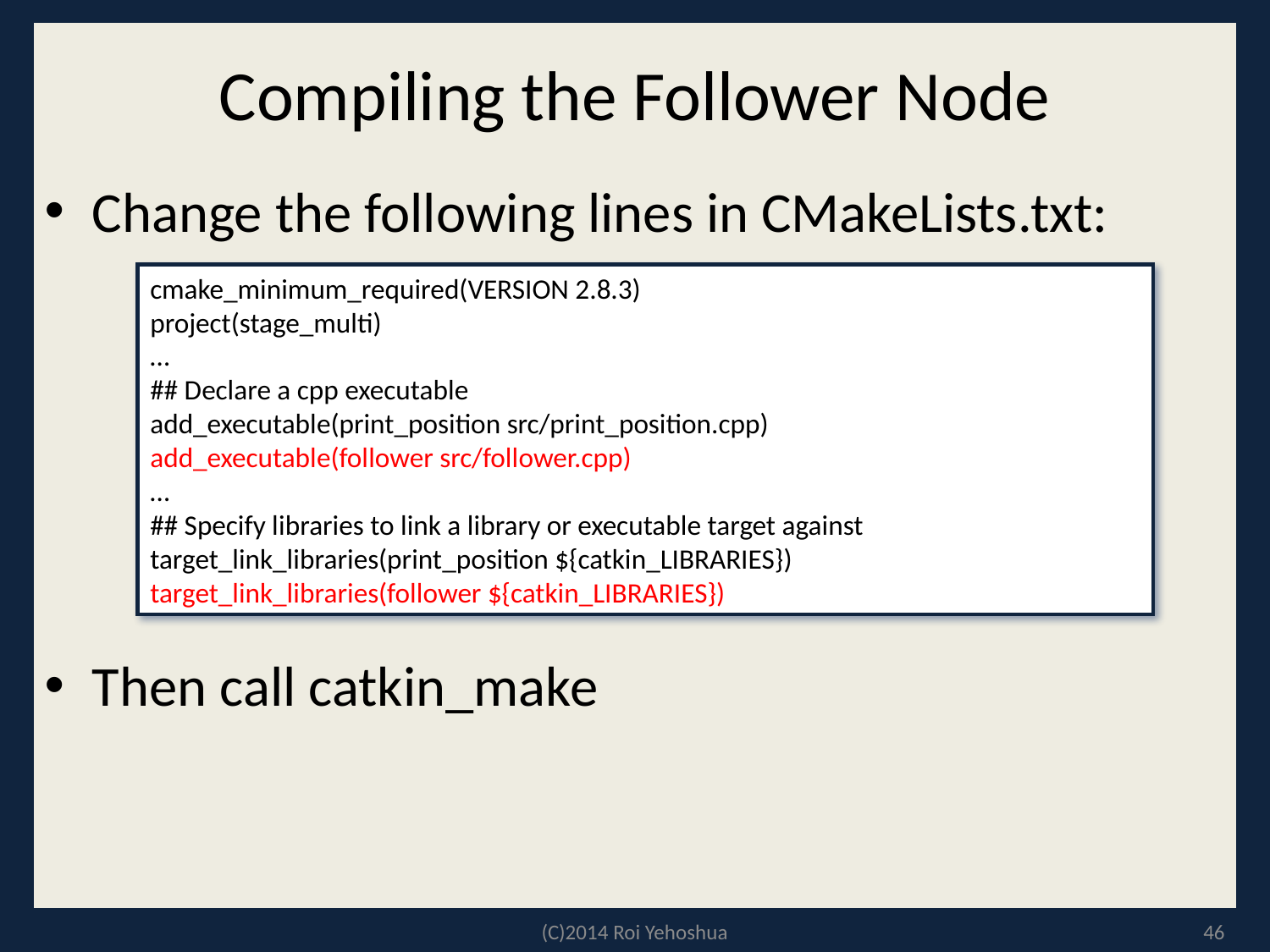

# Compiling the Follower Node
Change the following lines in CMakeLists.txt:

Then call catkin_make

cmake_minimum_required(VERSION 2.8.3)
project(stage_multi)
…
## Declare a cpp executable
add_executable(print_position src/print_position.cpp)
add_executable(follower src/follower.cpp)
…
## Specify libraries to link a library or executable target against
target_link_libraries(print_position ${catkin_LIBRARIES})
target_link_libraries(follower ${catkin_LIBRARIES})
(C)2014 Roi Yehoshua
46